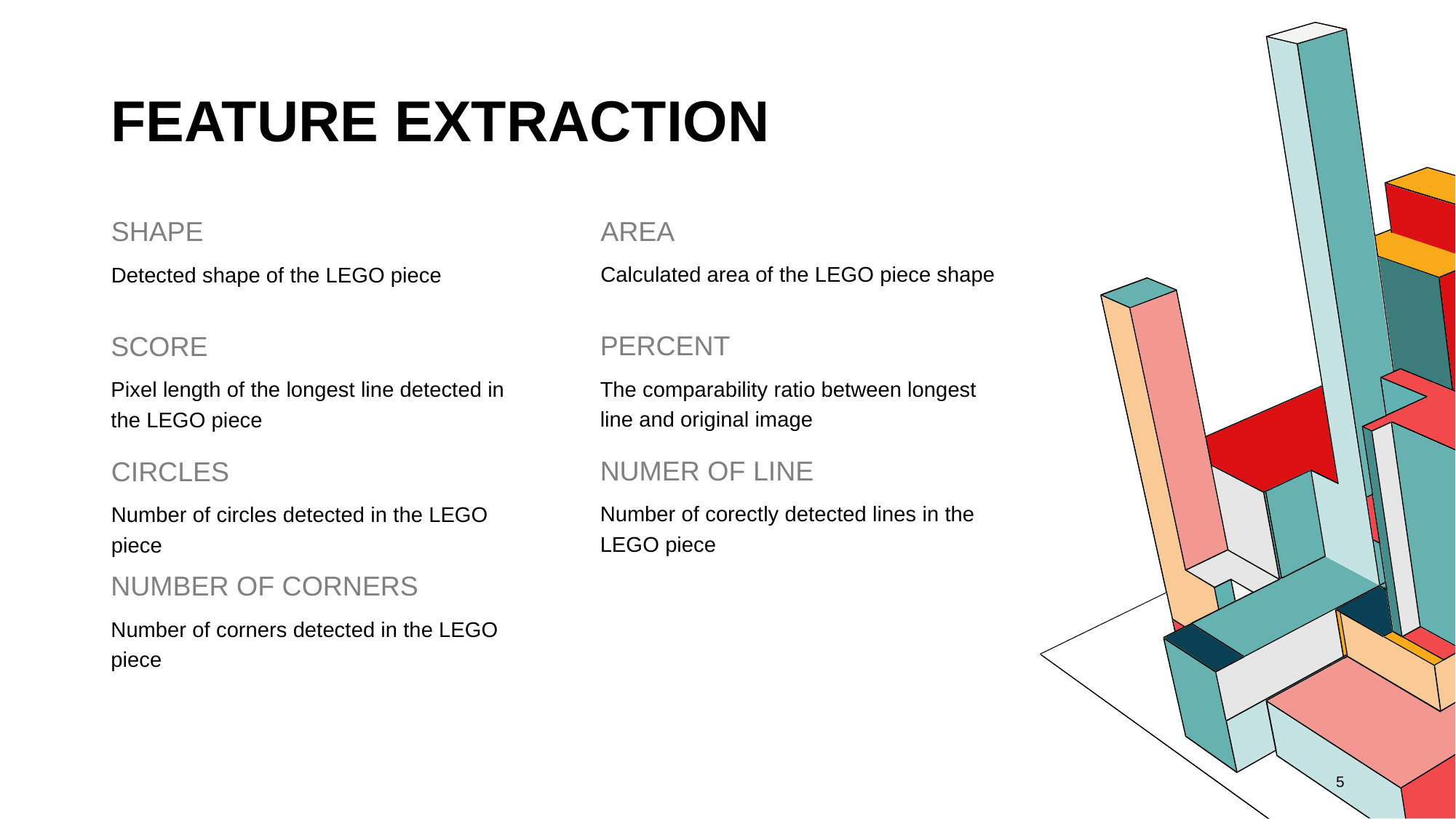

# Feature extractıon
AREA
SHAPE
Calculated area of the LEGO piece shape
Detected shape of the LEGO piece
PERCENT
SCORE
The comparability ratio between longest line and original image
Pixel length of the longest line detected in the LEGO piece
NUMER OF LINE
CIRCLES
Number of corectly detected lines in the LEGO piece
Number of circles detected in the LEGO piece
NUMBER OF CORNERS
Number of corners detected in the LEGO piece
5